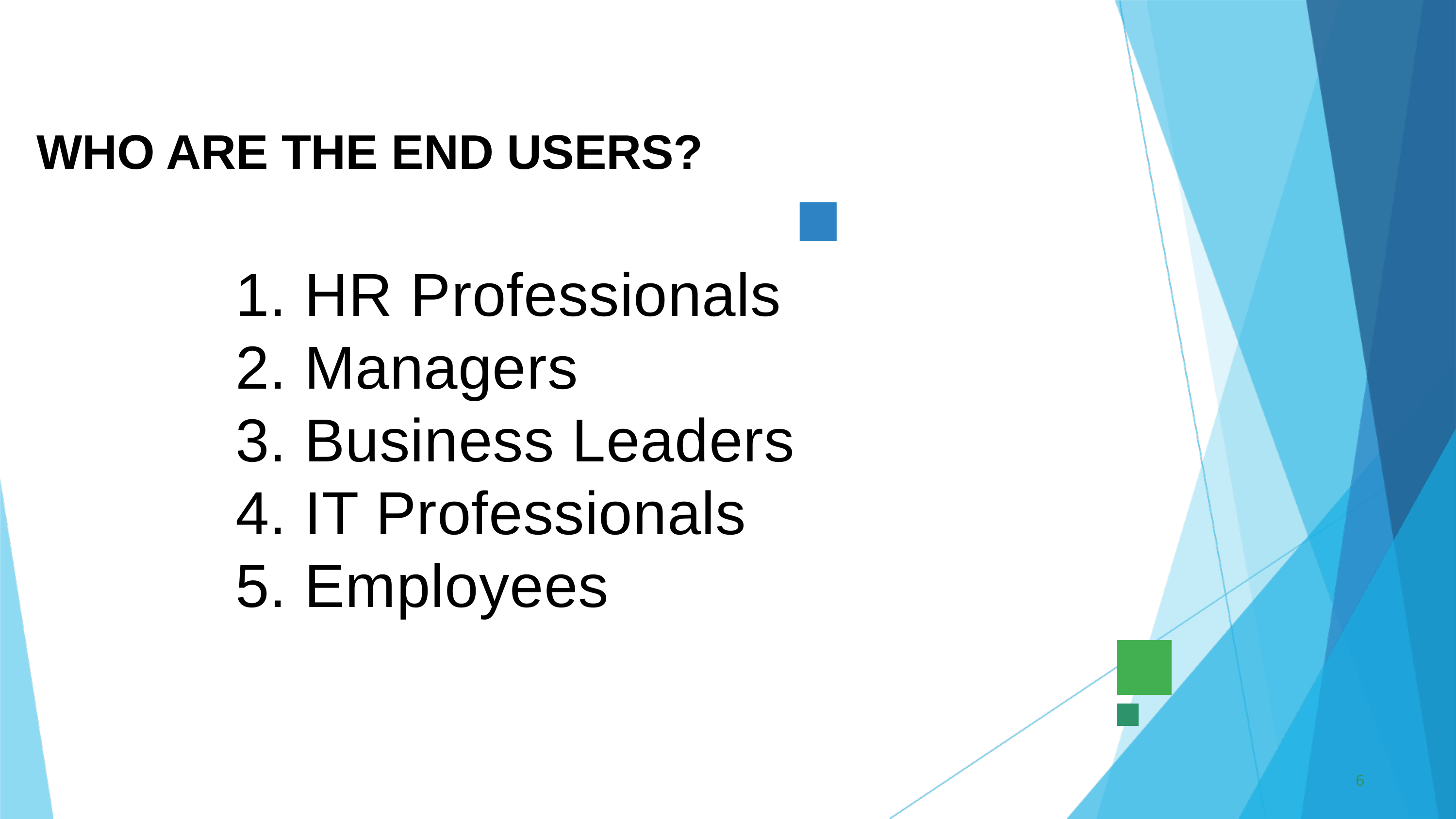

WHO ARE THE END USERS?

1. HR Professionals
2. Managers
3. Business Leaders
4. IT Professionals
5. Employees

6